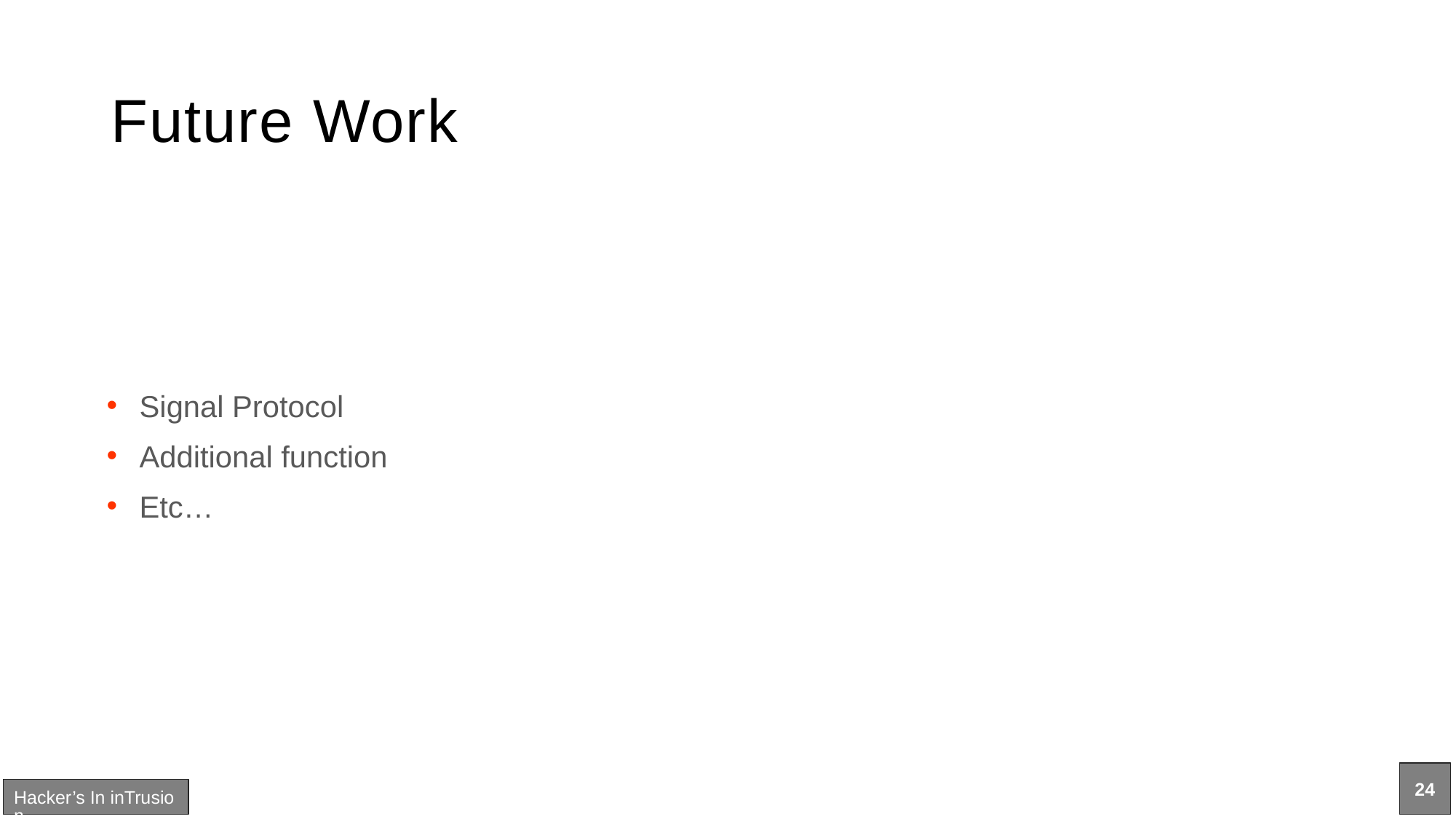

# Future Work
Signal Protocol
Additional function
Etc…

24
Hacker’s In inTrusion